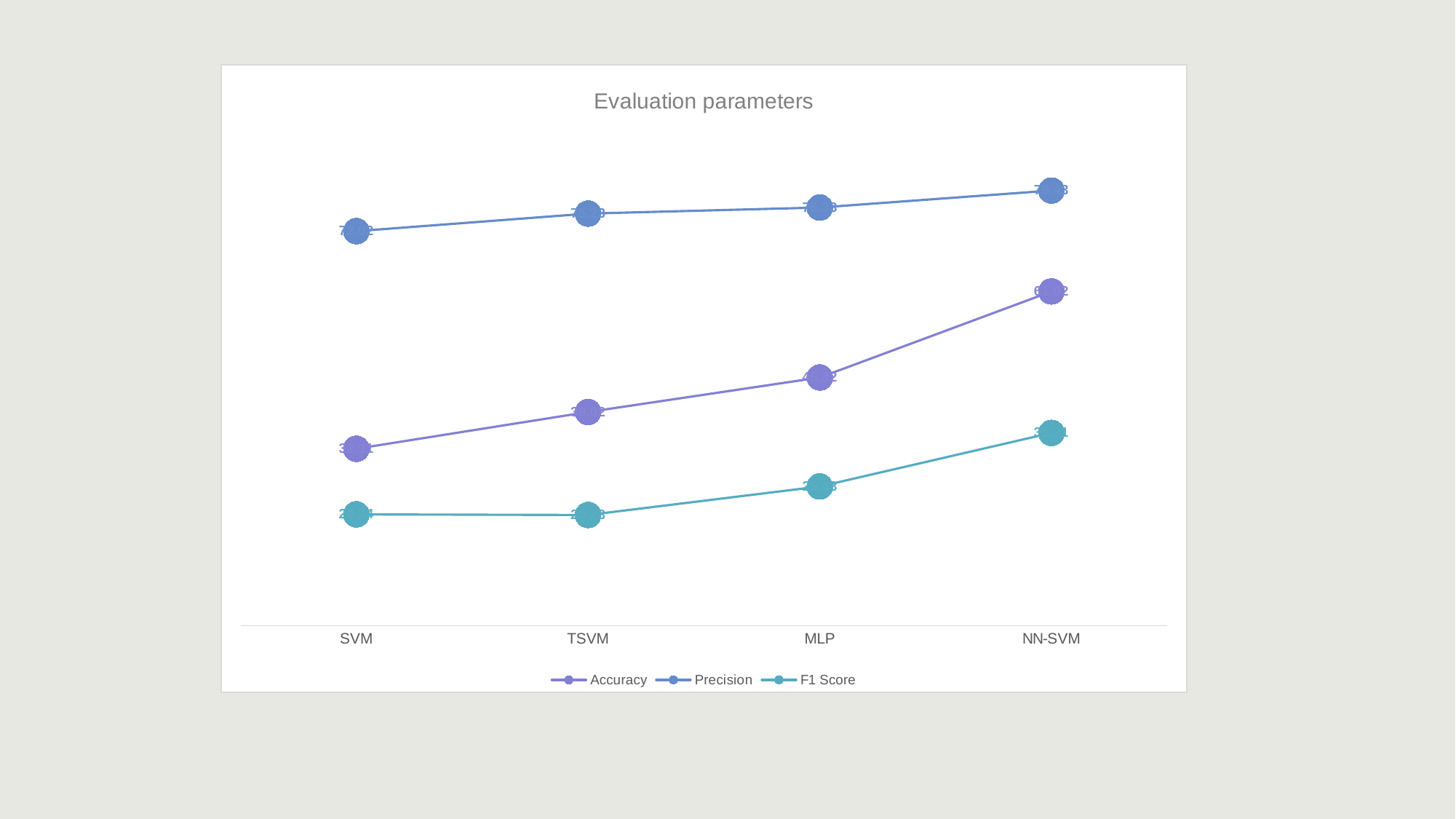

### Chart: Evaluation parameters

| Category | Accuracy | Precision | F1 Score |
|---|---|---|---|
| SVM | 32.31 | 72.02 | 20.34 |
| TSVM | 39.02 | 75.23 | 20.23 |
| MLP | 45.32 | 76.33 | 25.43 |
| NN-SVM | 61.02 | 79.43 | 35.21 |